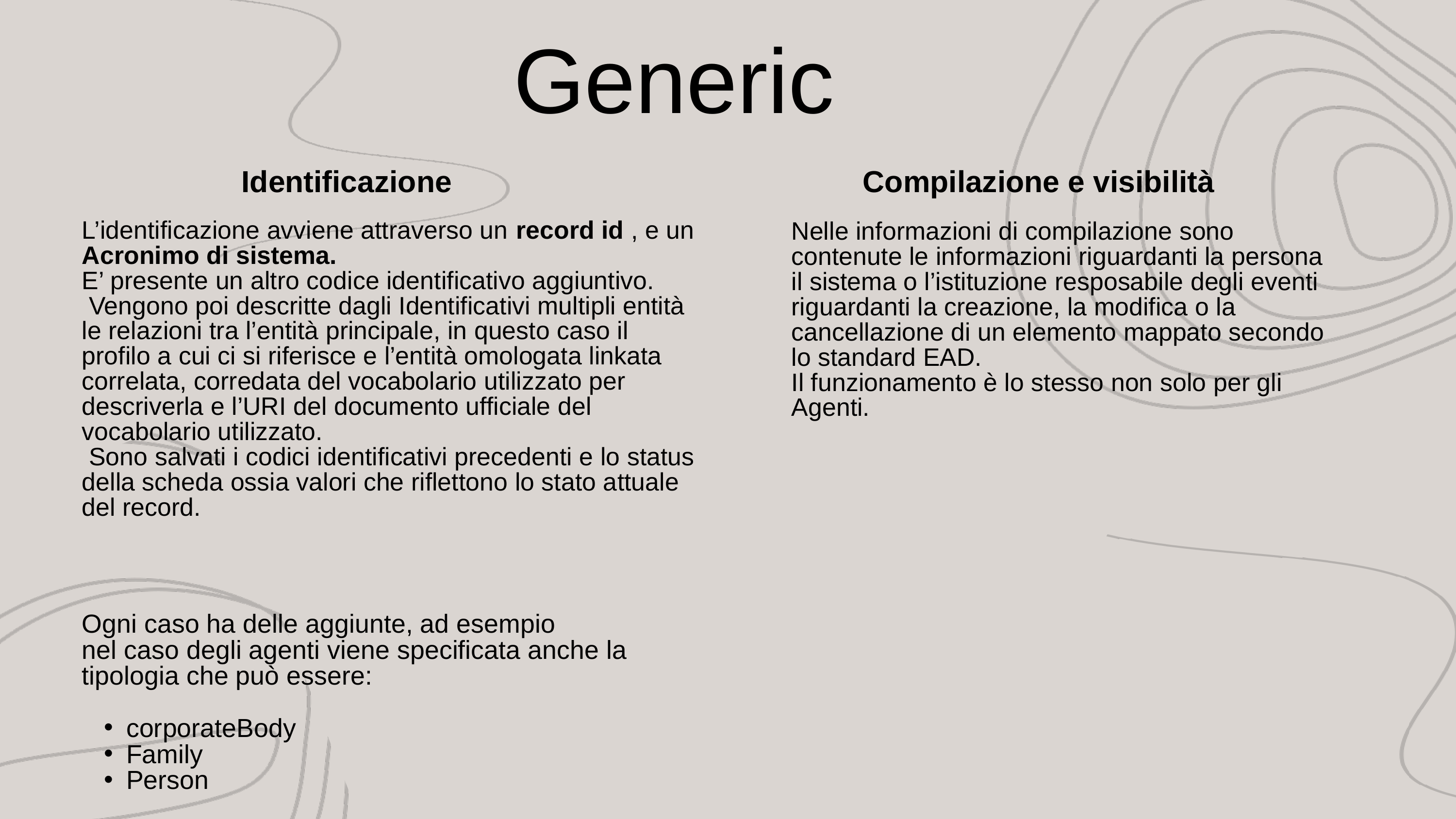

Generic
Identificazione
Compilazione e visibilità
L’identificazione avviene attraverso un record id , e un Acronimo di sistema.
E’ presente un altro codice identificativo aggiuntivo.
 Vengono poi descritte dagli Identificativi multipli entità le relazioni tra l’entità principale, in questo caso il profilo a cui ci si riferisce e l’entità omologata linkata correlata, corredata del vocabolario utilizzato per descriverla e l’URI del documento ufficiale del vocabolario utilizzato.
 Sono salvati i codici identificativi precedenti e lo status della scheda ossia valori che riflettono lo stato attuale del record.

Nelle informazioni di compilazione sono contenute le informazioni riguardanti la persona il sistema o l’istituzione resposabile degli eventi riguardanti la creazione, la modifica o la cancellazione di un elemento mappato secondo lo standard EAD.
Il funzionamento è lo stesso non solo per gli Agenti.

Ogni caso ha delle aggiunte, ad esempio
nel caso degli agenti viene specificata anche la tipologia che può essere:

corporateBody
Family
Person